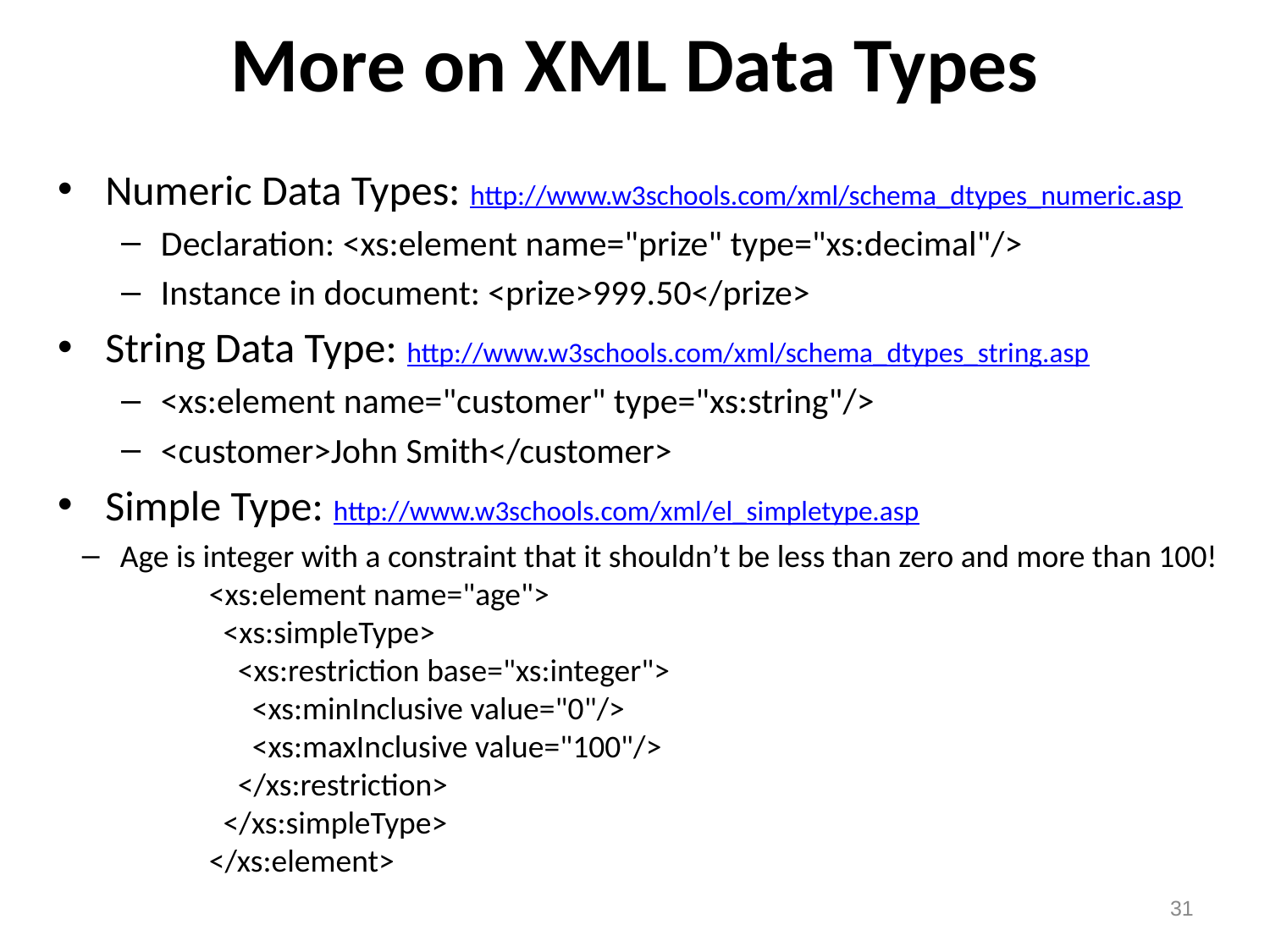

# More on XML Data Types
Numeric Data Types: http://www.w3schools.com/xml/schema_dtypes_numeric.asp
Declaration: <xs:element name="prize" type="xs:decimal"/>
Instance in document: <prize>999.50</prize>
String Data Type: http://www.w3schools.com/xml/schema_dtypes_string.asp
<xs:element name="customer" type="xs:string"/>
<customer>John Smith</customer>
Simple Type: http://www.w3schools.com/xml/el_simpletype.asp
Age is integer with a constraint that it shouldn’t be less than zero and more than 100!
<xs:element name="age">
  <xs:simpleType>
    <xs:restriction base="xs:integer">
      <xs:minInclusive value="0"/>
      <xs:maxInclusive value="100"/>
    </xs:restriction>
  </xs:simpleType>
</xs:element>

31